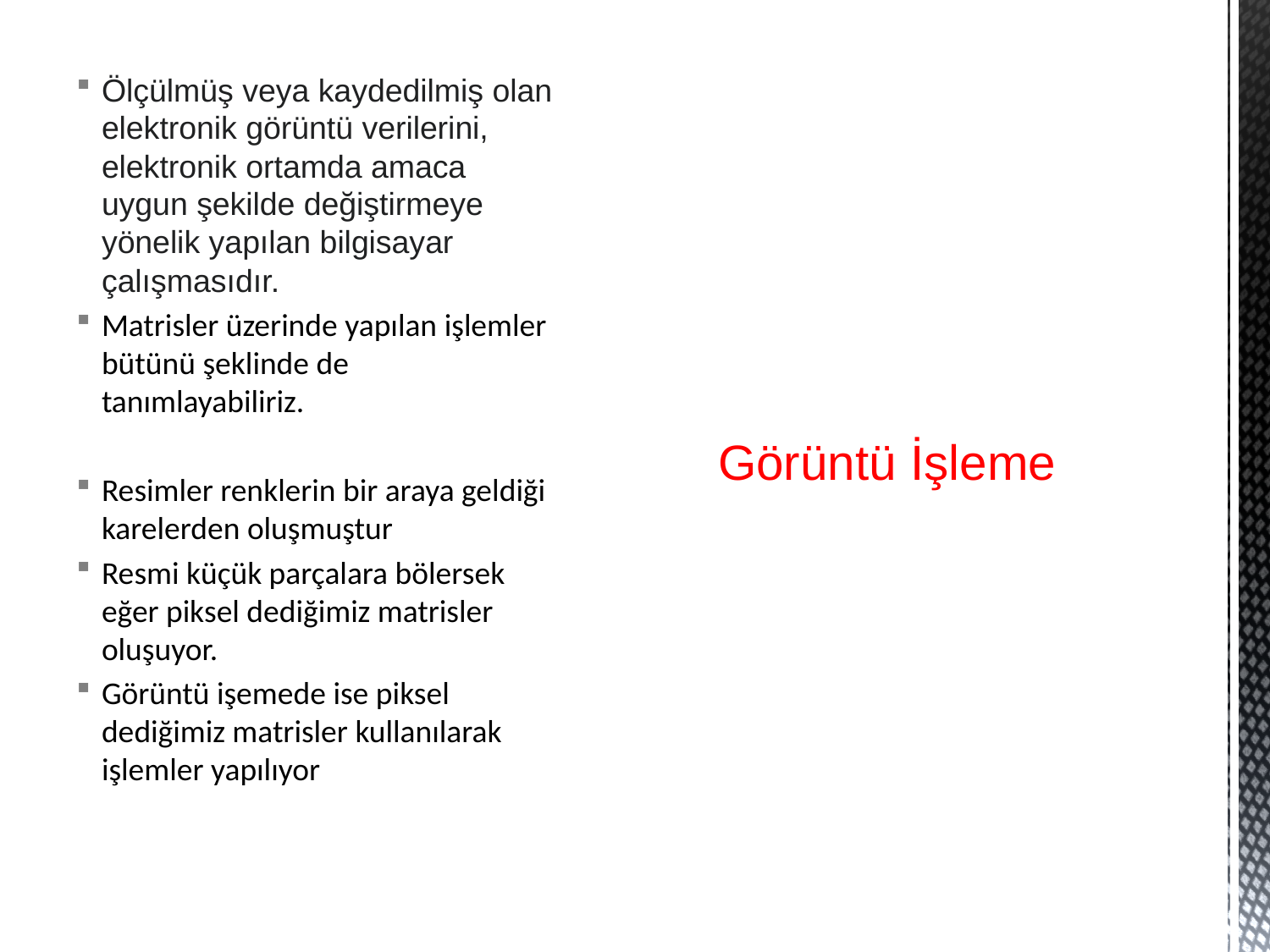

Ölçülmüş veya kaydedilmiş olan elektronik görüntü verilerini, elektronik ortamda amaca uygun şekilde değiştirmeye yönelik yapılan bilgisayar çalışmasıdır.
Matrisler üzerinde yapılan işlemler bütünü şeklinde de tanımlayabiliriz.

Resimler renklerin bir araya geldiği karelerden oluşmuştur
Resmi küçük parçalara bölersek eğer piksel dediğimiz matrisler oluşuyor.
Görüntü işemede ise piksel dediğimiz matrisler kullanılarak işlemler yapılıyor

# Görüntü İşleme